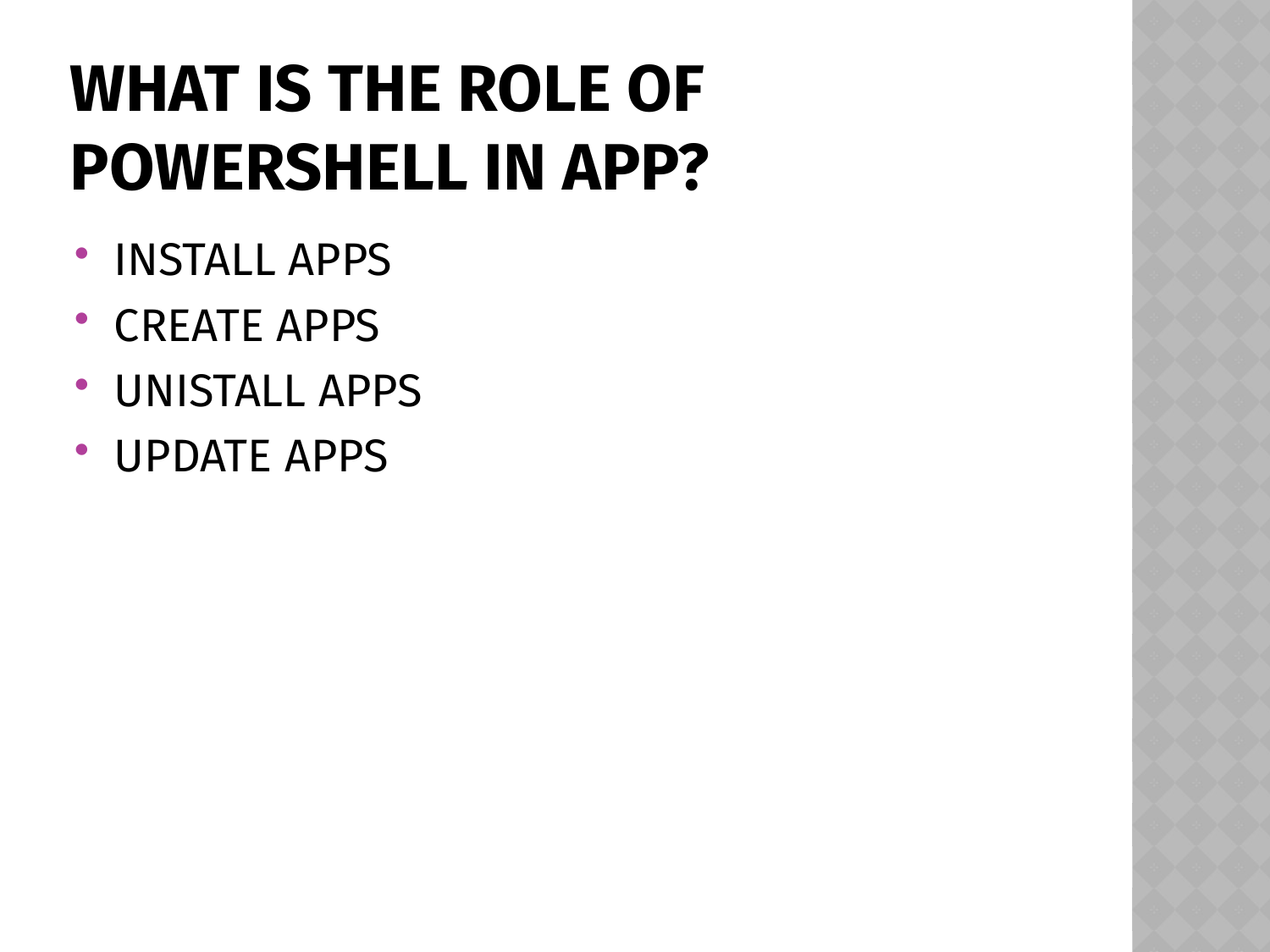

# what is the role of powershell in app?
INSTALL APPS
CREATE APPS
UNISTALL APPS
UPDATE APPS